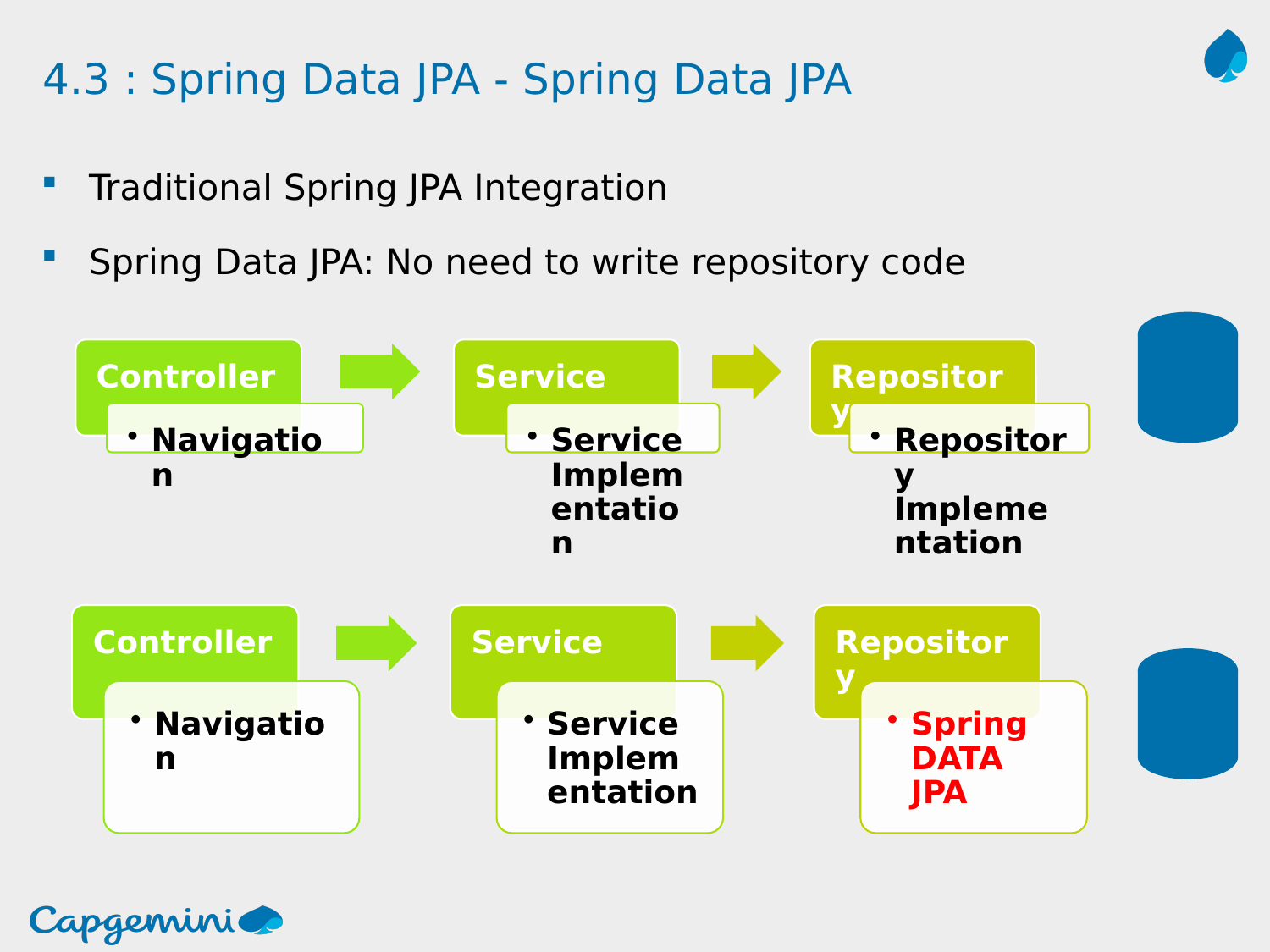

# 4.3 : Spring Data JPA - Spring Data JPA

Traditional Spring JPA Integration

Spring Data JPA: No need to write repository code
Controller
Navigation

Service
Service Implementation

Repository
Repository Implementation

Controller
Navigation

Service
Service Implementation

Repository
Spring DATA JPA